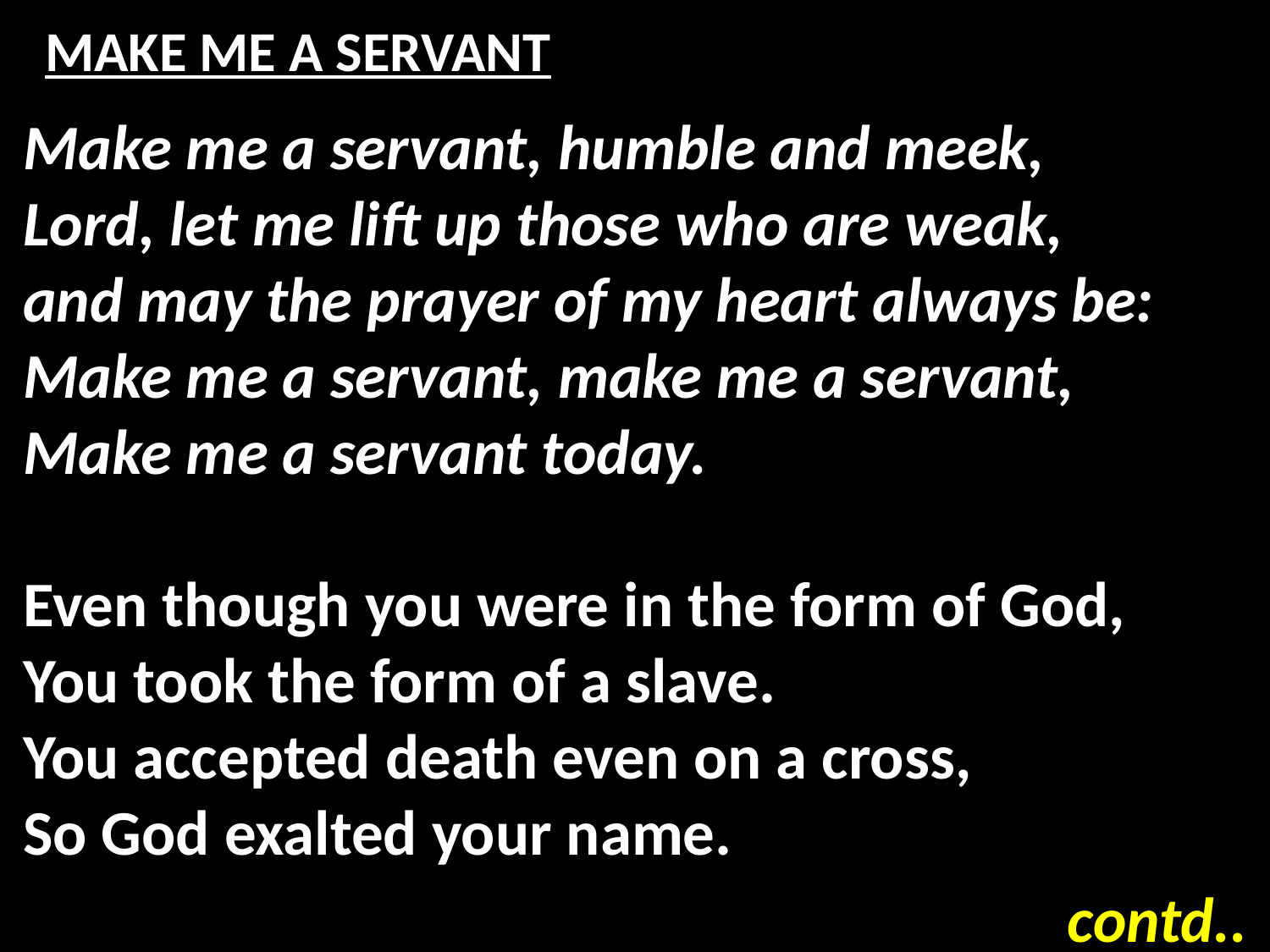

# MAKE ME A SERVANT
Make me a servant, humble and meek,
Lord, let me lift up those who are weak,
and may the prayer of my heart always be:
Make me a servant, make me a servant,
Make me a servant today.

Even though you were in the form of God,
You took the form of a slave.
You accepted death even on a cross,
So God exalted your name.
contd..